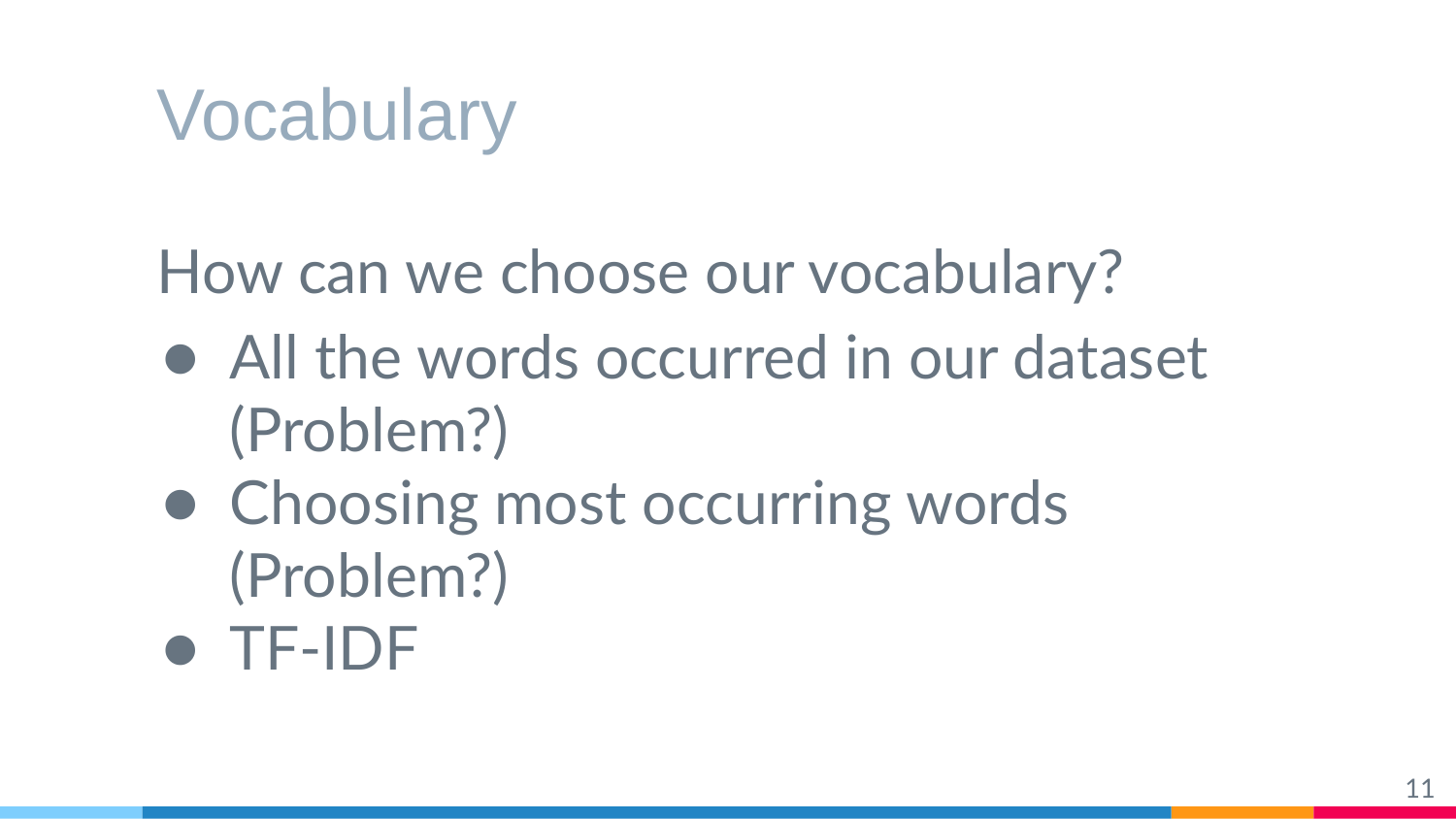

# Vocabulary
How can we choose our vocabulary?
All the words occurred in our dataset (Problem?)
Choosing most occurring words (Problem?)
TF-IDF
11